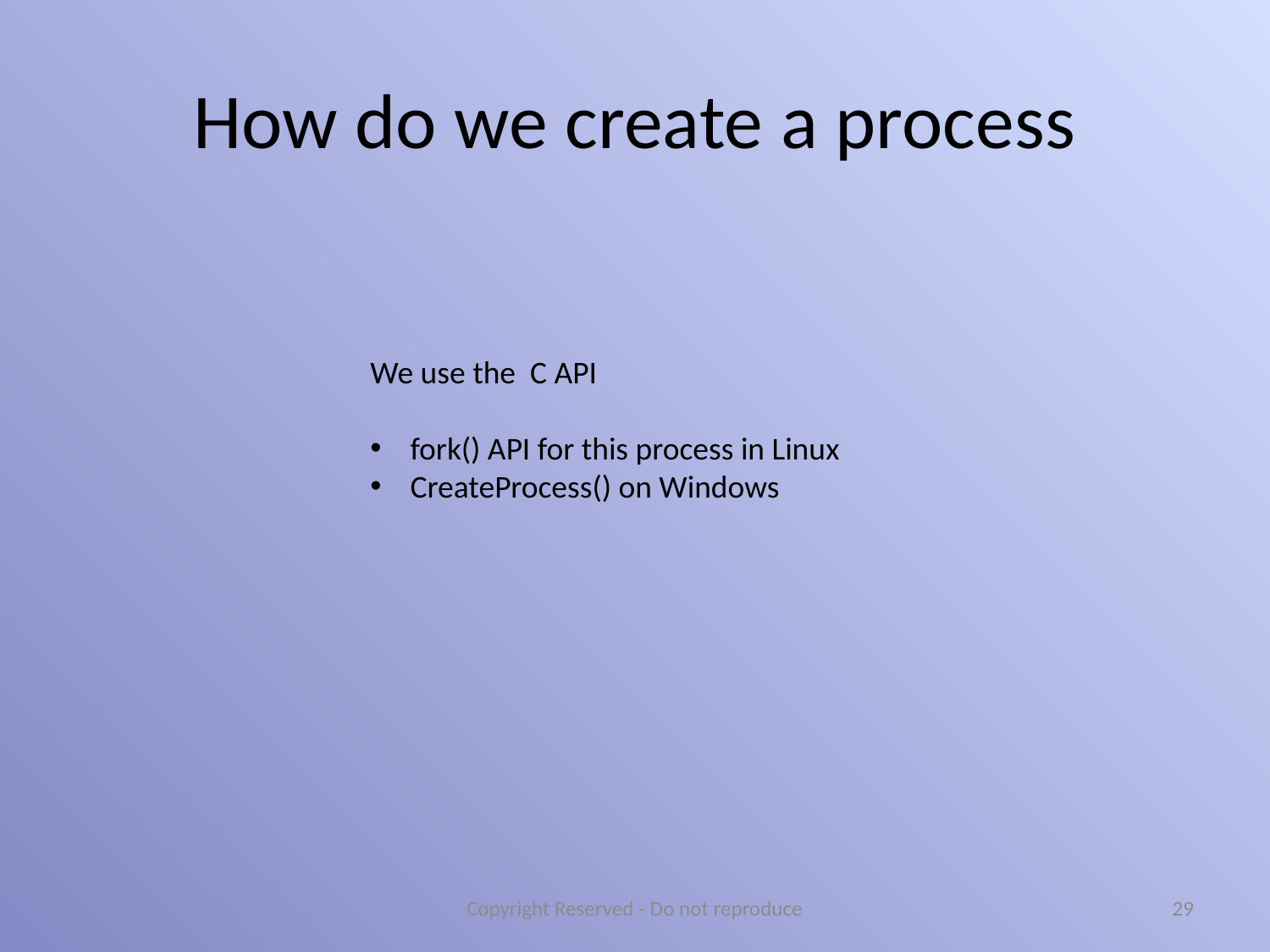

# How do we create a process
We use the  C API

    fork() API for this process in Linux
    CreateProcess() on Windows

Copyright Reserved - Do not reproduce
29